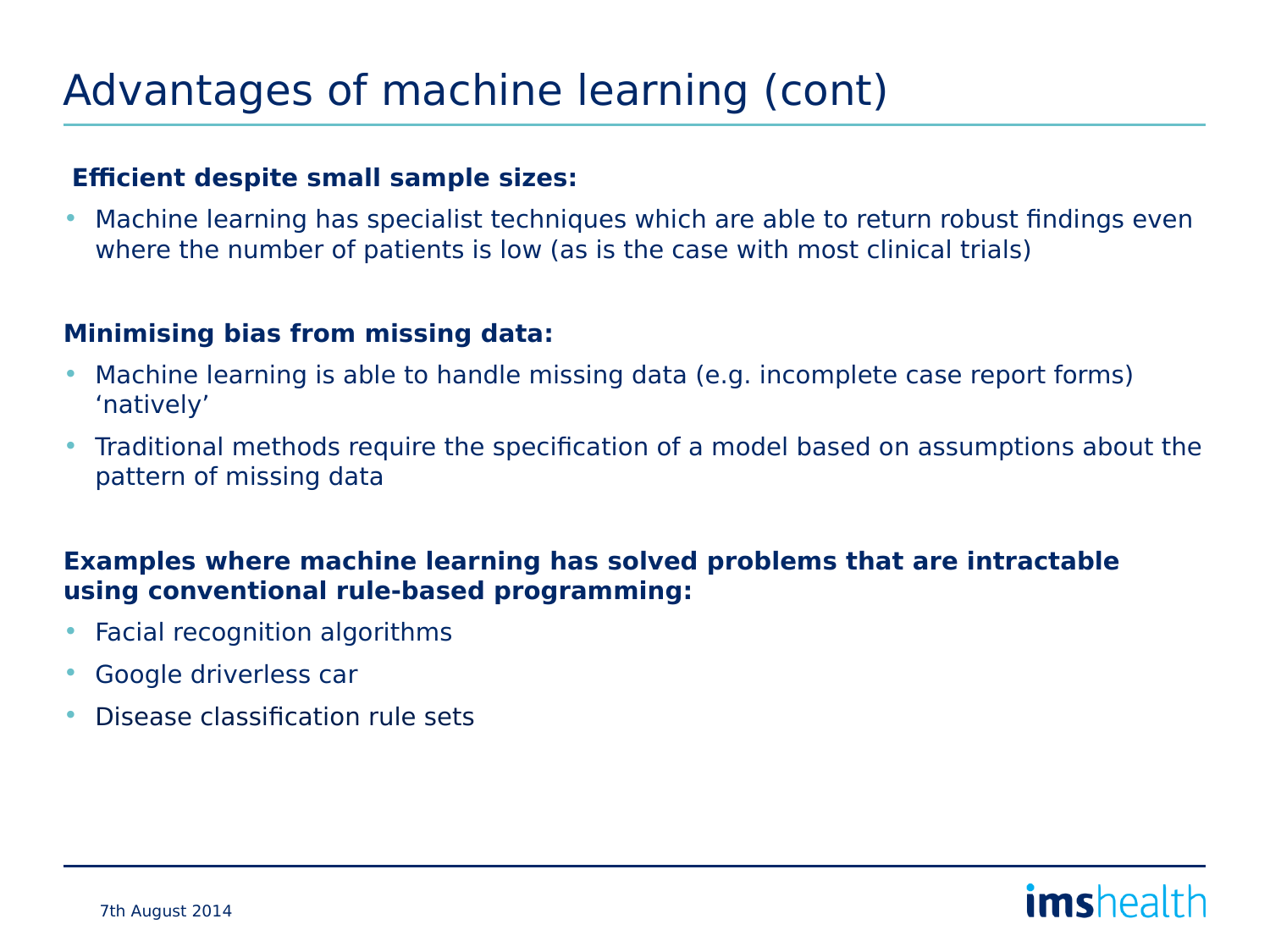

# Advantages of machine learning (cont)
 Efficient despite small sample sizes:
Machine learning has specialist techniques which are able to return robust findings even where the number of patients is low (as is the case with most clinical trials)

Minimising bias from missing data:
Machine learning is able to handle missing data (e.g. incomplete case report forms) ‘natively’
Traditional methods require the specification of a model based on assumptions about the pattern of missing data

Examples where machine learning has solved problems that are intractable using conventional rule-based programming:
Facial recognition algorithms
Google driverless car
Disease classification rule sets
7th August 2014